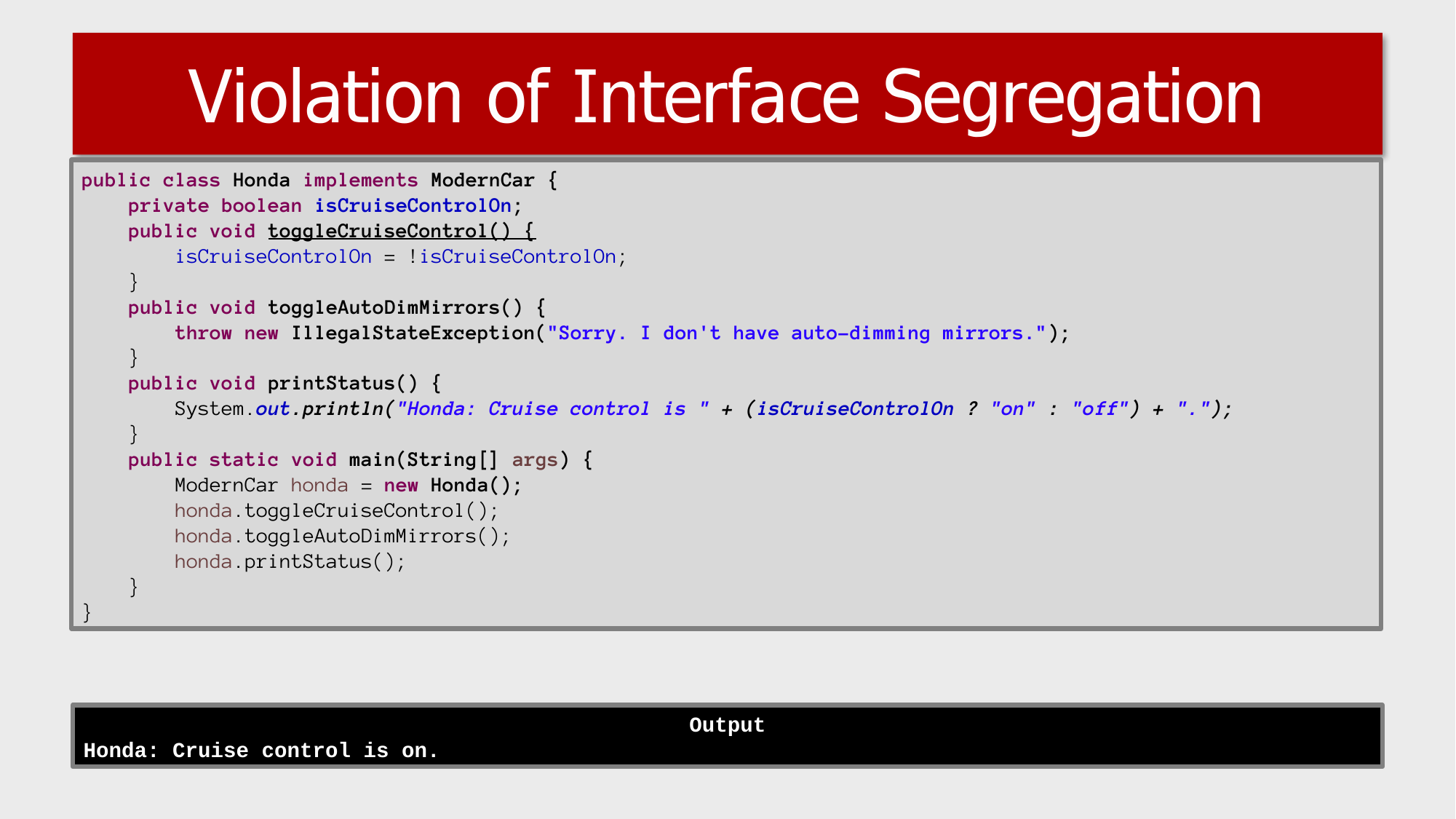

# Violation of Interface Segregation
public class Honda implements ModernCar {
    private boolean isCruiseControlOn;
    public void toggleCruiseControl() {
        isCruiseControlOn = !isCruiseControlOn;
    }
    public void toggleAutoDimMirrors() {
        throw new IllegalStateException("Sorry. I don't have auto-dimming mirrors.");
    }
    public void printStatus() {
        System.out.println("Honda: Cruise control is " + (isCruiseControlOn ? "on" : "off") + ".");
    }
    public static void main(String[] args) {
        ModernCar honda = new Honda();
        honda.toggleCruiseControl();
        honda.toggleAutoDimMirrors();
        honda.printStatus();
    }
}
Output
Honda: Cruise control is on.